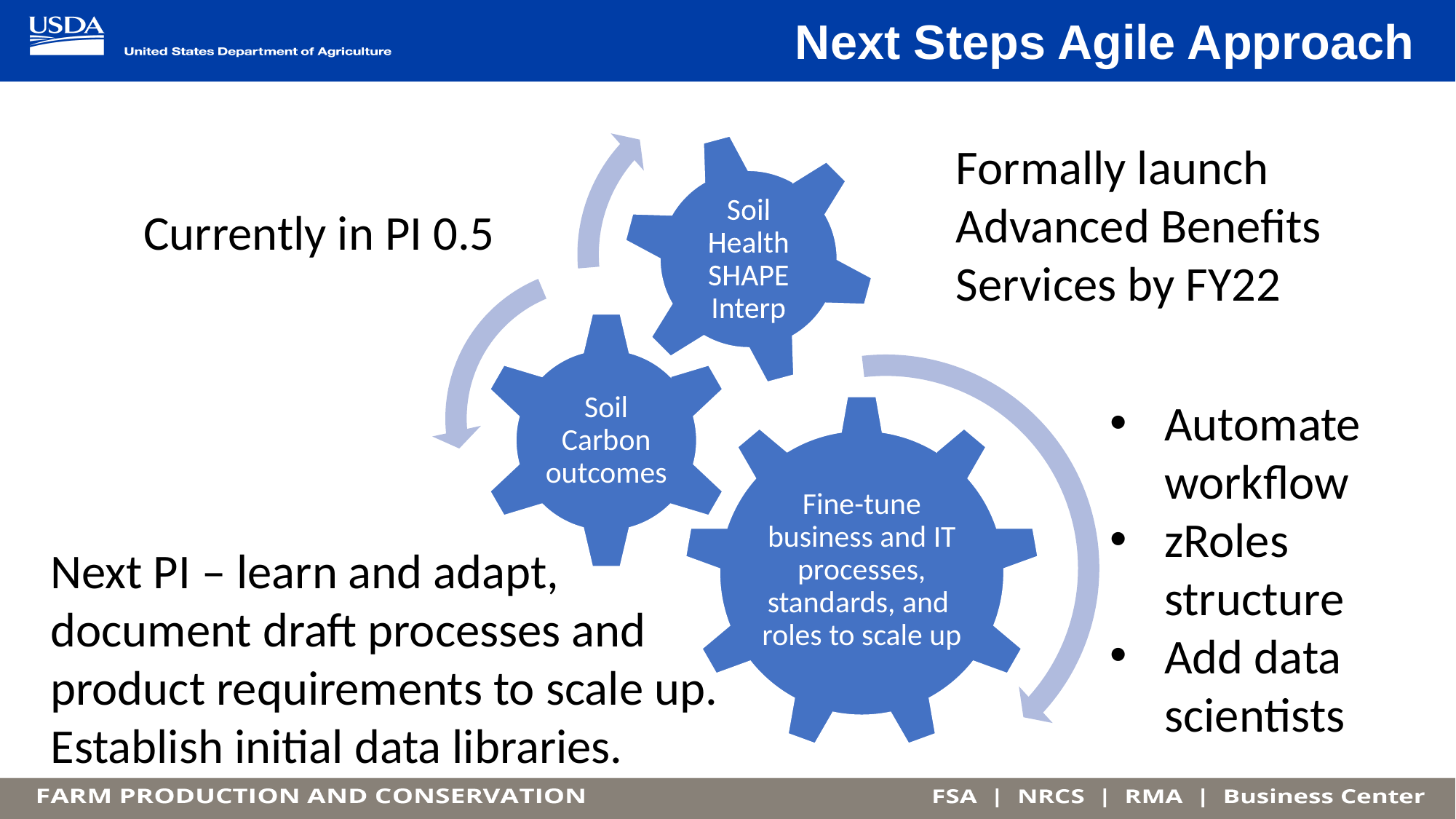

Next Steps Agile Approach
Fine-tune business and IT processes, standards, and  roles to scale up
Soil Carbon outcomes
Soil Health SHAPE Interp
Formally launch Advanced Benefits Services by FY22

Currently in PI 0.5
Automate workflow
zRoles structure
Add data scientists
Next PI – learn and adapt, document draft processes and product requirements to scale up. Establish initial data libraries.